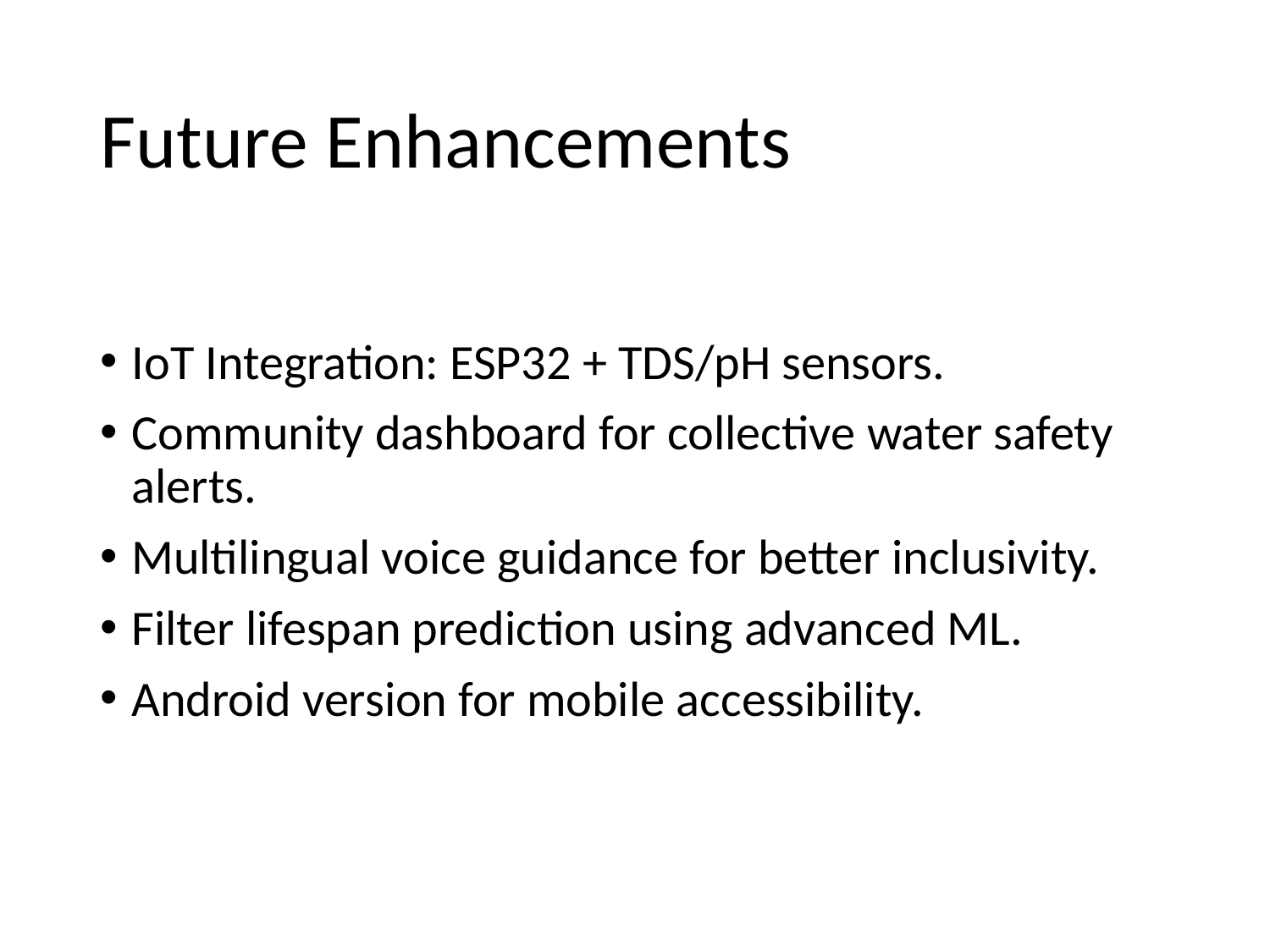

# Future Enhancements

IoT Integration: ESP32 + TDS/pH sensors.
Community dashboard for collective water safety alerts.
Multilingual voice guidance for better inclusivity.
Filter lifespan prediction using advanced ML.
Android version for mobile accessibility.